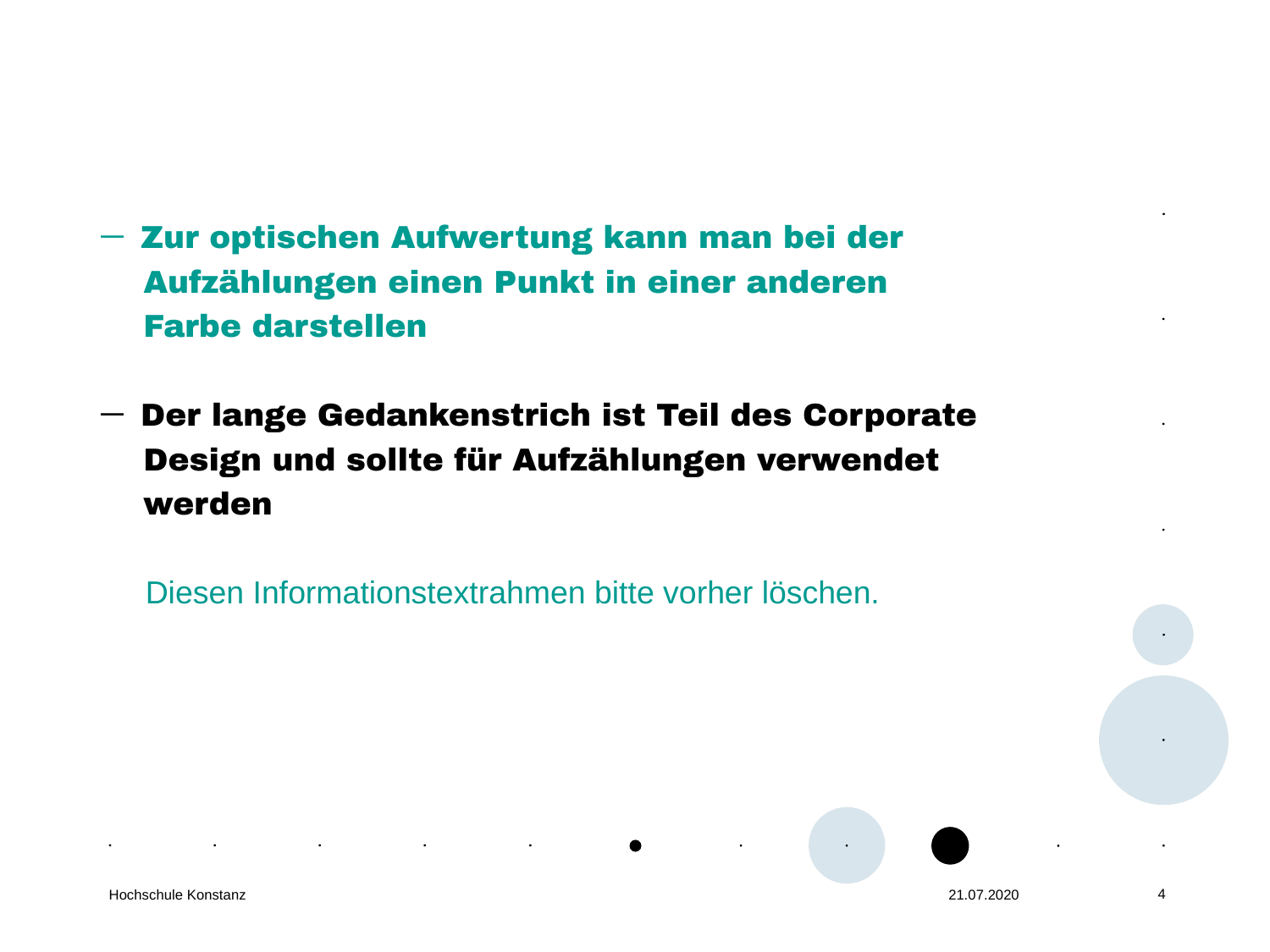

Zur optischen Aufwertung kann man bei der
    Aufzählungen einen Punkt in einer anderen
    Farbe darstellen

Der lange Gedankenstrich ist Teil des Corporate
    Design und sollte für Aufzählungen verwendet
    werden

     Diesen Informationstextrahmen bitte vorher löschen.